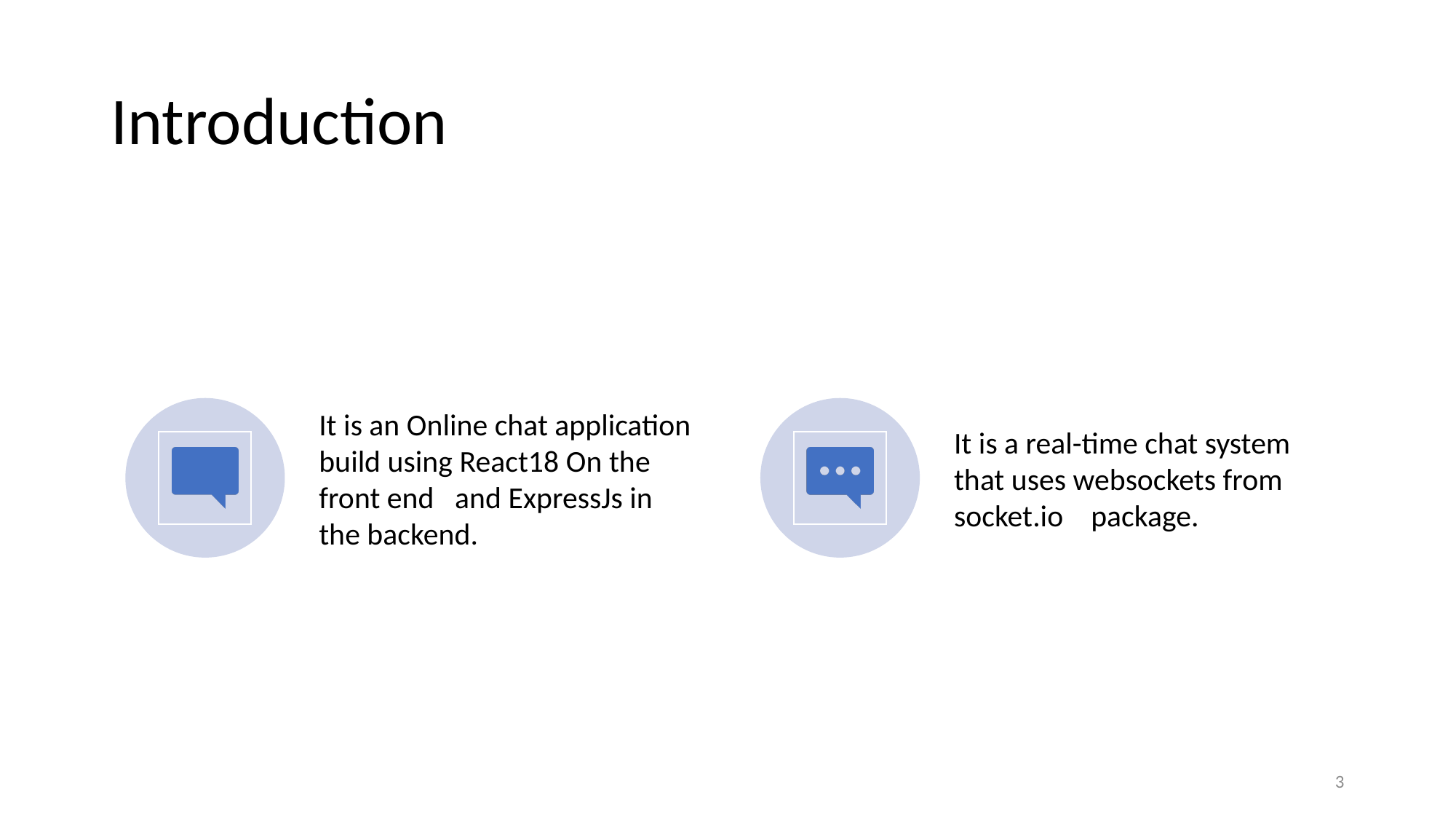

# Introduction
It is an Online chat application build using React18 On the front end   and ExpressJs in the backend.
It is a real-time chat system that uses websockets from socket.io    package.
3